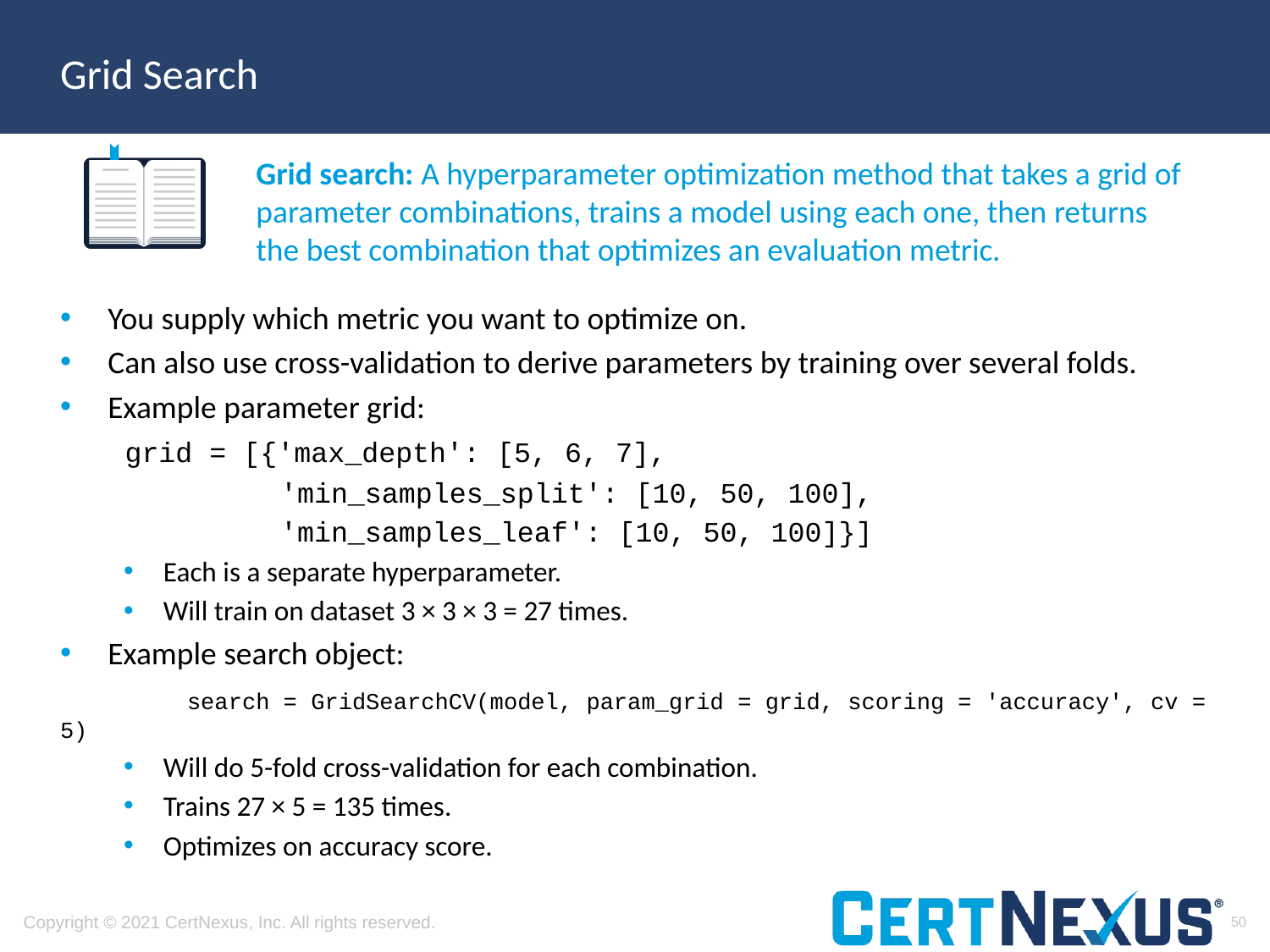

# Grid Search
Grid search: A hyperparameter optimization method that takes a grid of parameter combinations, trains a model using each one, then returns the best combination that optimizes an evaluation metric.
You supply which metric you want to optimize on.
Can also use cross-validation to derive parameters by training over several folds.
Example parameter grid:
         grid = [{'max_depth': [5, 6, 7],
             'min_samples_split': [10, 50, 100],
             'min_samples_leaf': [10, 50, 100]}]
Each is a separate hyperparameter.
Will train on dataset 3 × 3 × 3 = 27 times.
Example search object:
	search = GridSearchCV(model, param_grid = grid, scoring = 'accuracy', cv = 5)
Will do 5-fold cross-validation for each combination.
Trains 27 × 5 = 135 times.
Optimizes on accuracy score.
50